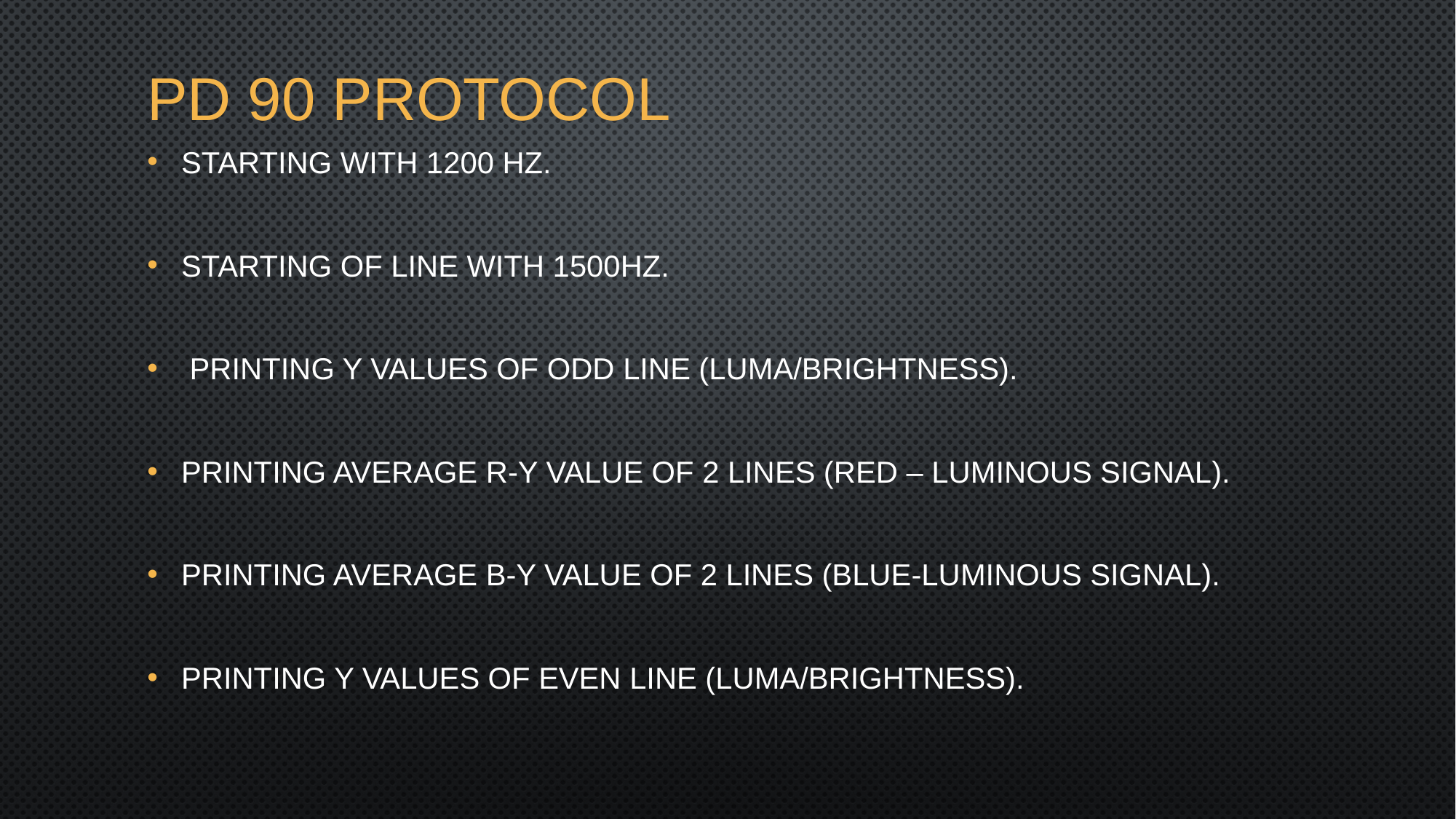

# PD 90 PROTOCOL
STARTING WITH 1200 HZ.

STARTING OF LINE WITH 1500HZ.

 PRINTING Y VALUES OF ODD LINE (LUMA/BRIGHTNESS).

PRINTING AVERAGE R-Y VALUE OF 2 LINES (RED – LUMINOUS SIGNAL).

PRINTING AVERAGE B-Y VALUE OF 2 LINES (BLUE-LUMINOUS SIGNAL).

PRINTING Y VALUES OF EVEN LINE (LUMA/BRIGHTNESS).